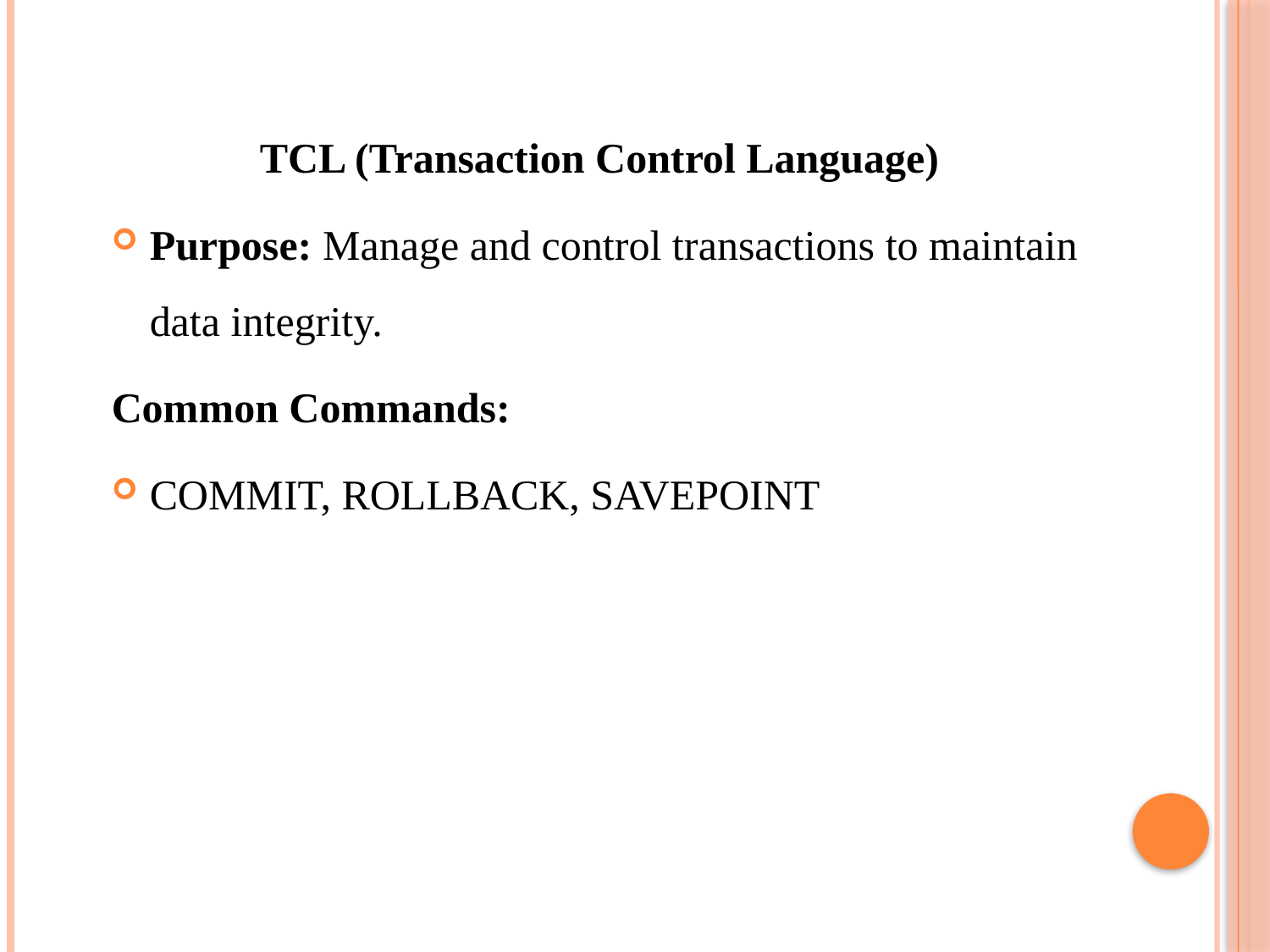

TCL (Transaction Control Language)
Purpose: Manage and control transactions to maintain data integrity.
Common Commands:
COMMIT, ROLLBACK, SAVEPOINT